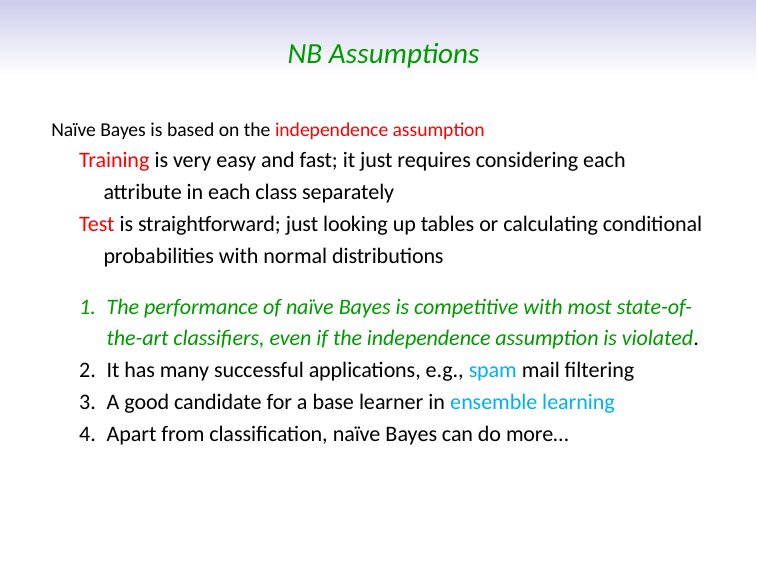

# NB Assumptions
Naïve Bayes is based on the independence assumption
Training is very easy and fast; it just requires considering each  attribute in each class separately
Test is straightforward; just looking up tables or calculating conditional probabilities with normal distributions

The performance of naïve Bayes is competitive with most state-of-the-art classifiers, even if the independence assumption is violated.
It has many successful applications, e.g., spam mail filtering
A good candidate for a base learner in ensemble learning
Apart from classification, naïve Bayes can do more…

Dr. Malak Abdullah